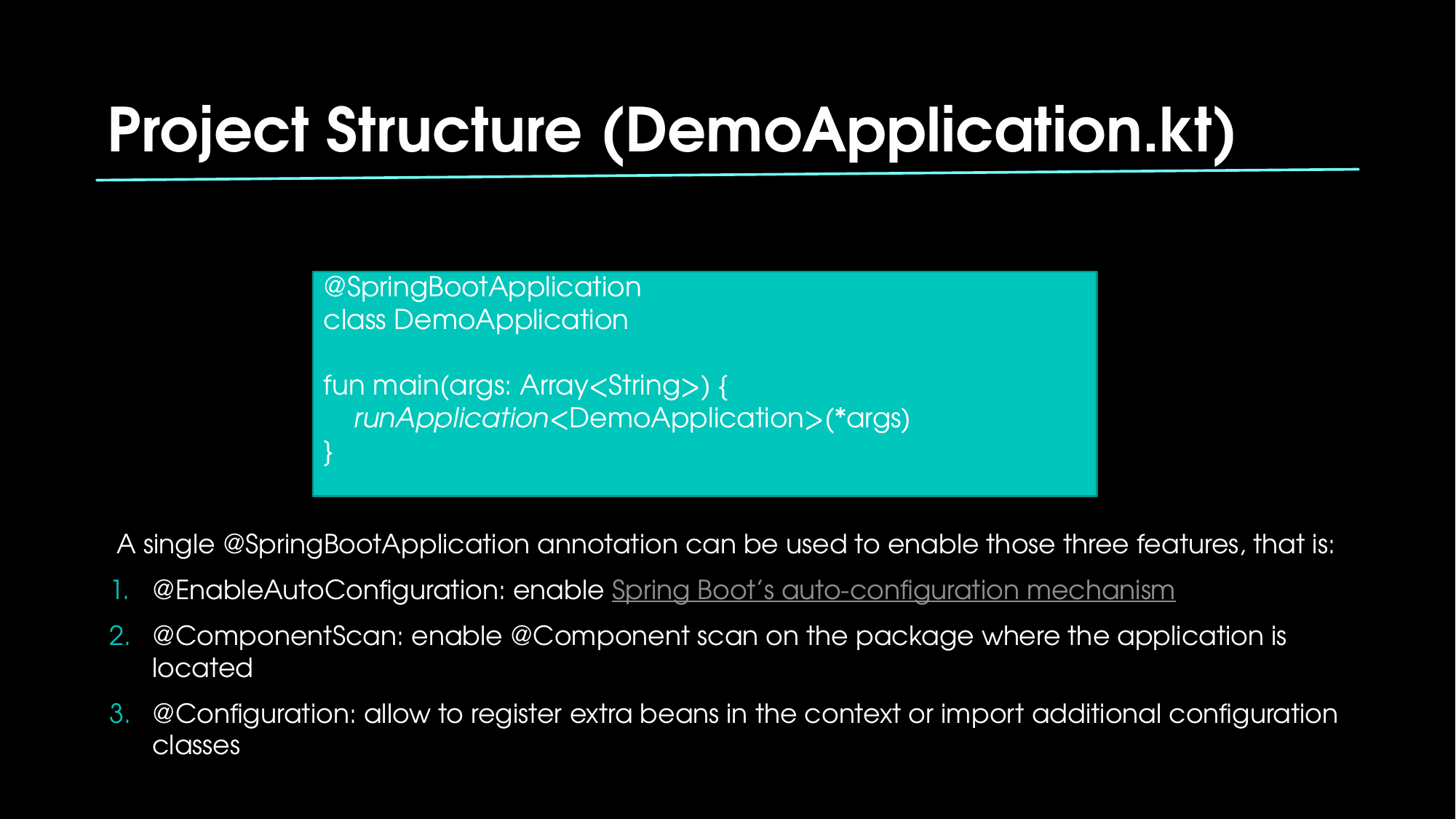

# Project Structure (DemoApplication.kt)
@SpringBootApplication
class DemoApplication
fun main(args: Array<String>) {
    runApplication<DemoApplication>(*args)
}
 A single @SpringBootApplication annotation can be used to enable those three features, that is:
@EnableAutoConfiguration: enable Spring Boot’s auto-configuration mechanism
@ComponentScan: enable @Component scan on the package where the application is located
@Configuration: allow to register extra beans in the context or import additional configuration classes